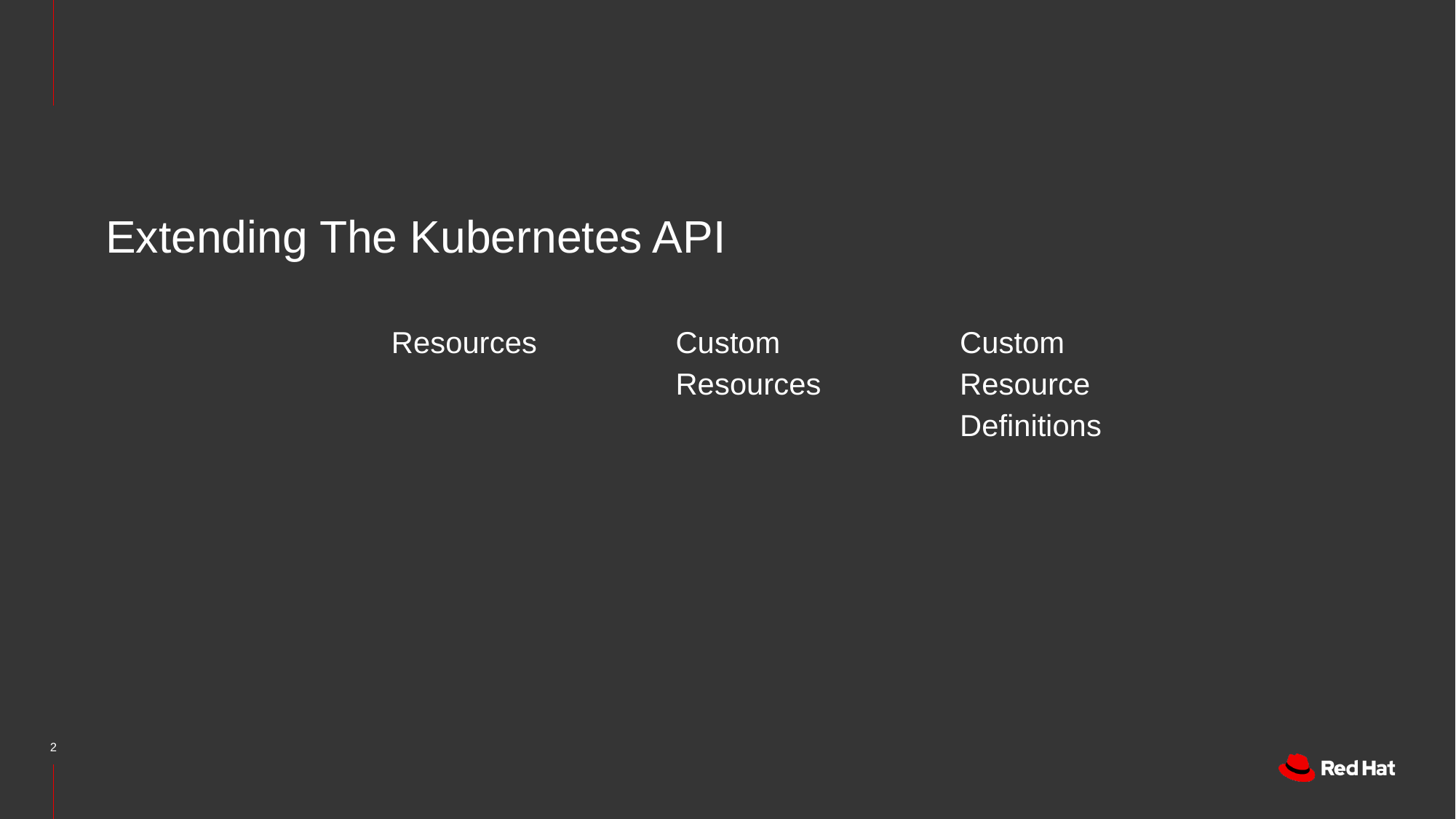

# Extending The Kubernetes API
Resources
Custom
Resources
Custom
Resource
Definitions

2